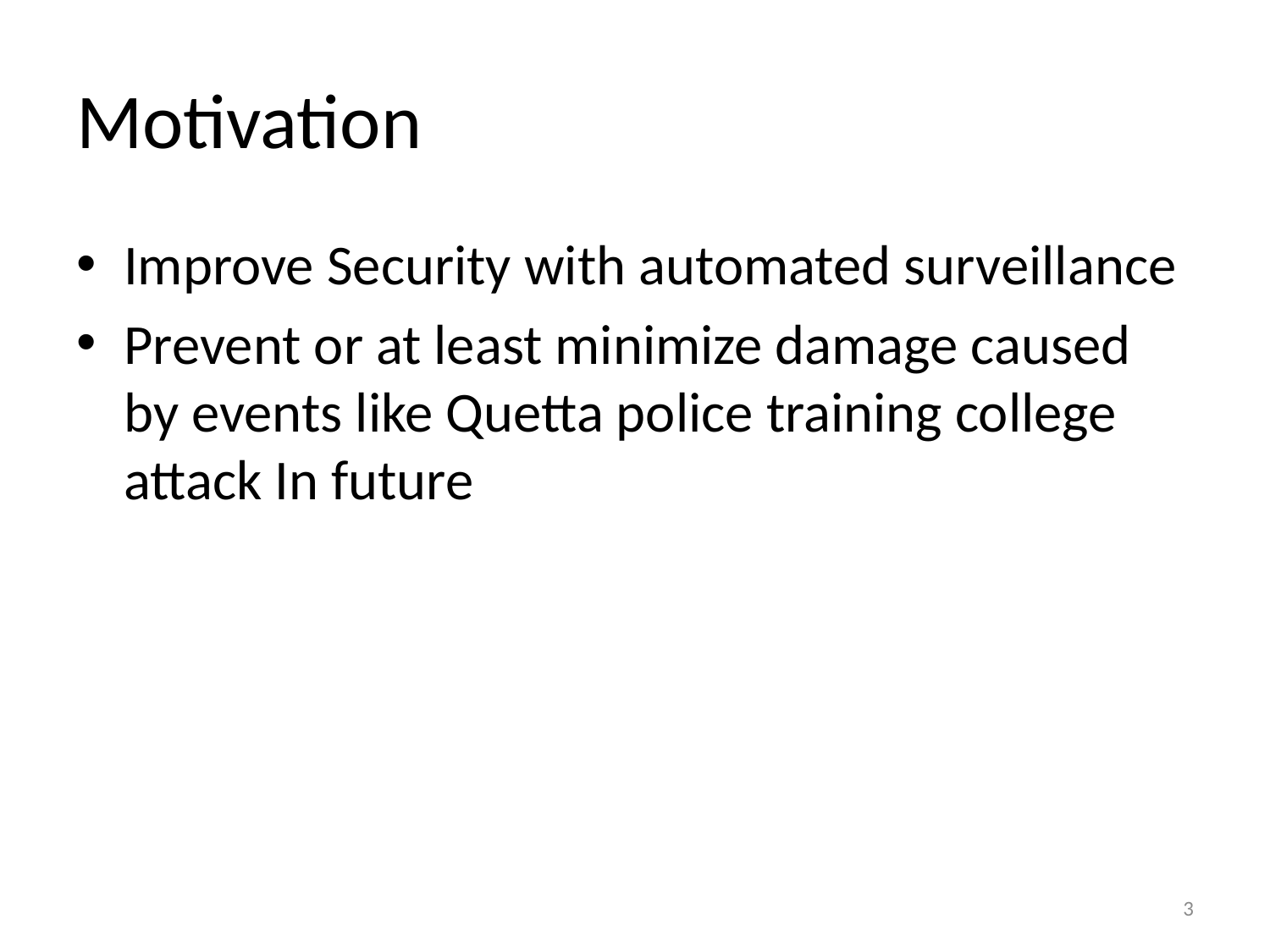

# Motivation
Improve Security with automated surveillance
Prevent or at least minimize damage caused by events like Quetta police training college attack In future
3